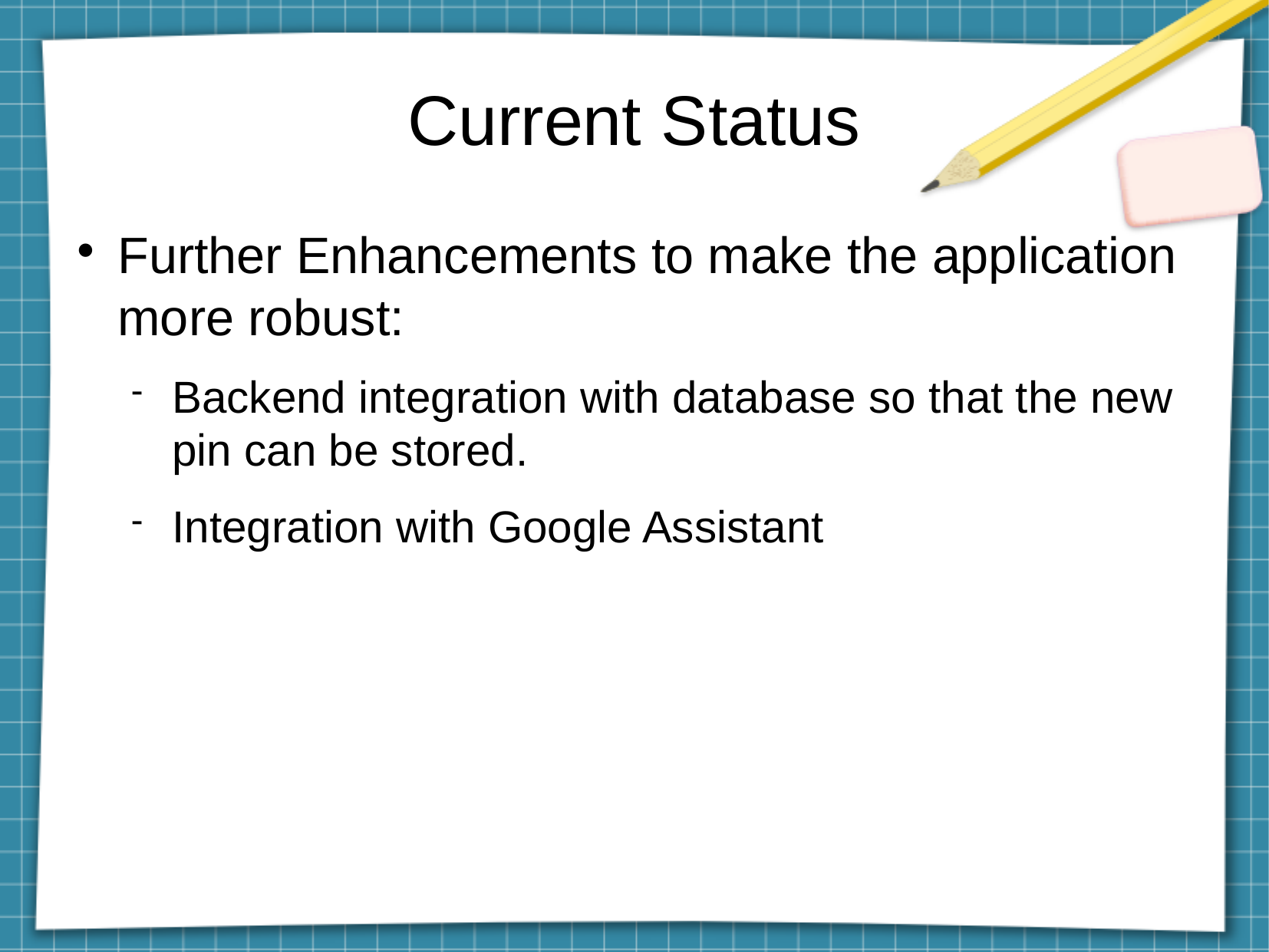

Current Status
Further Enhancements to make the application more robust:
Backend integration with database so that the new pin can be stored.
Integration with Google Assistant